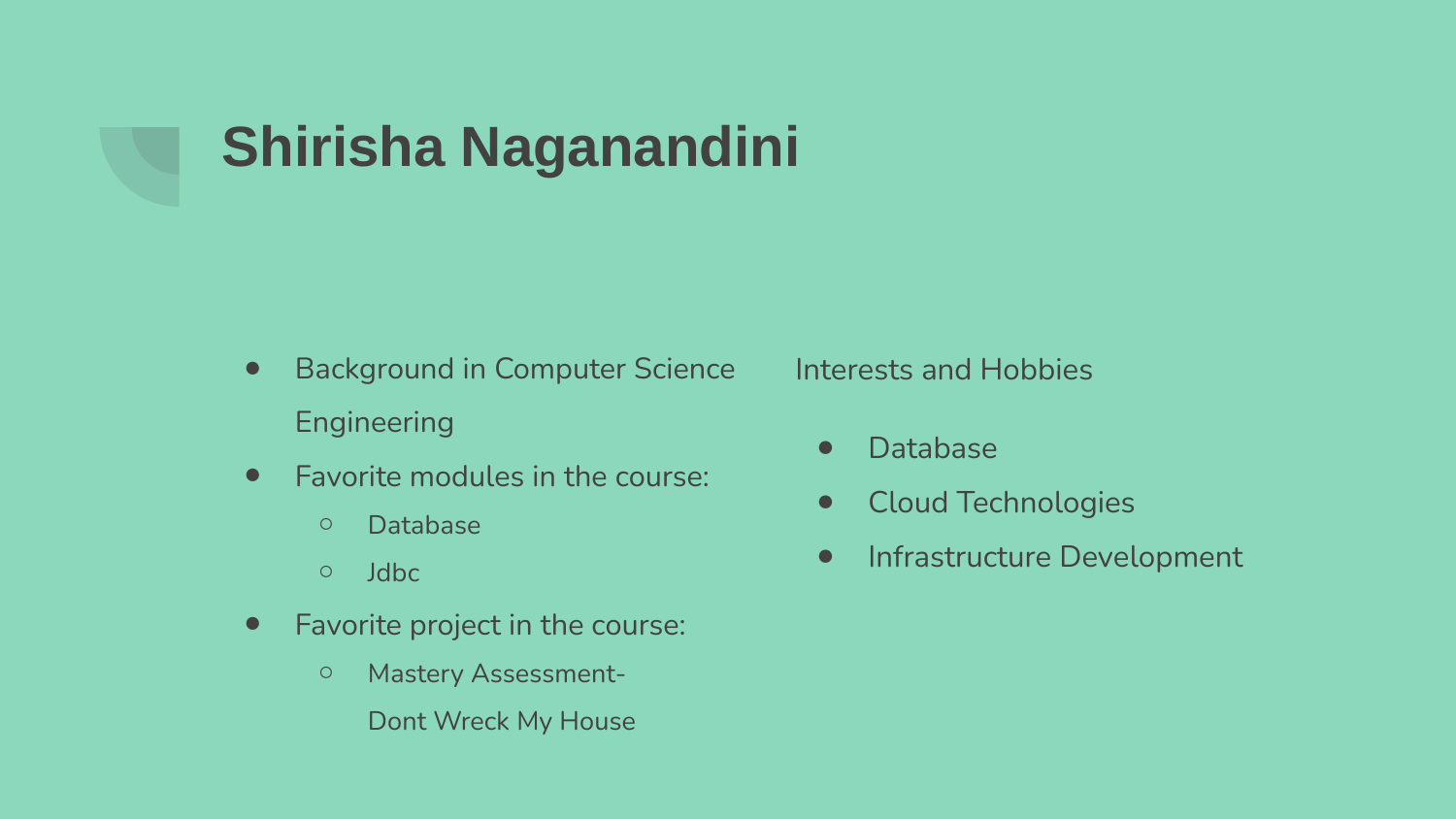

# Shirisha Naganandini
Background in Computer Science Engineering
Favorite modules in the course:
Database
Jdbc
Favorite project in the course:
Mastery Assessment-         Dont Wreck My House

Interests and Hobbies
Database
Cloud Technologies
Infrastructure Development